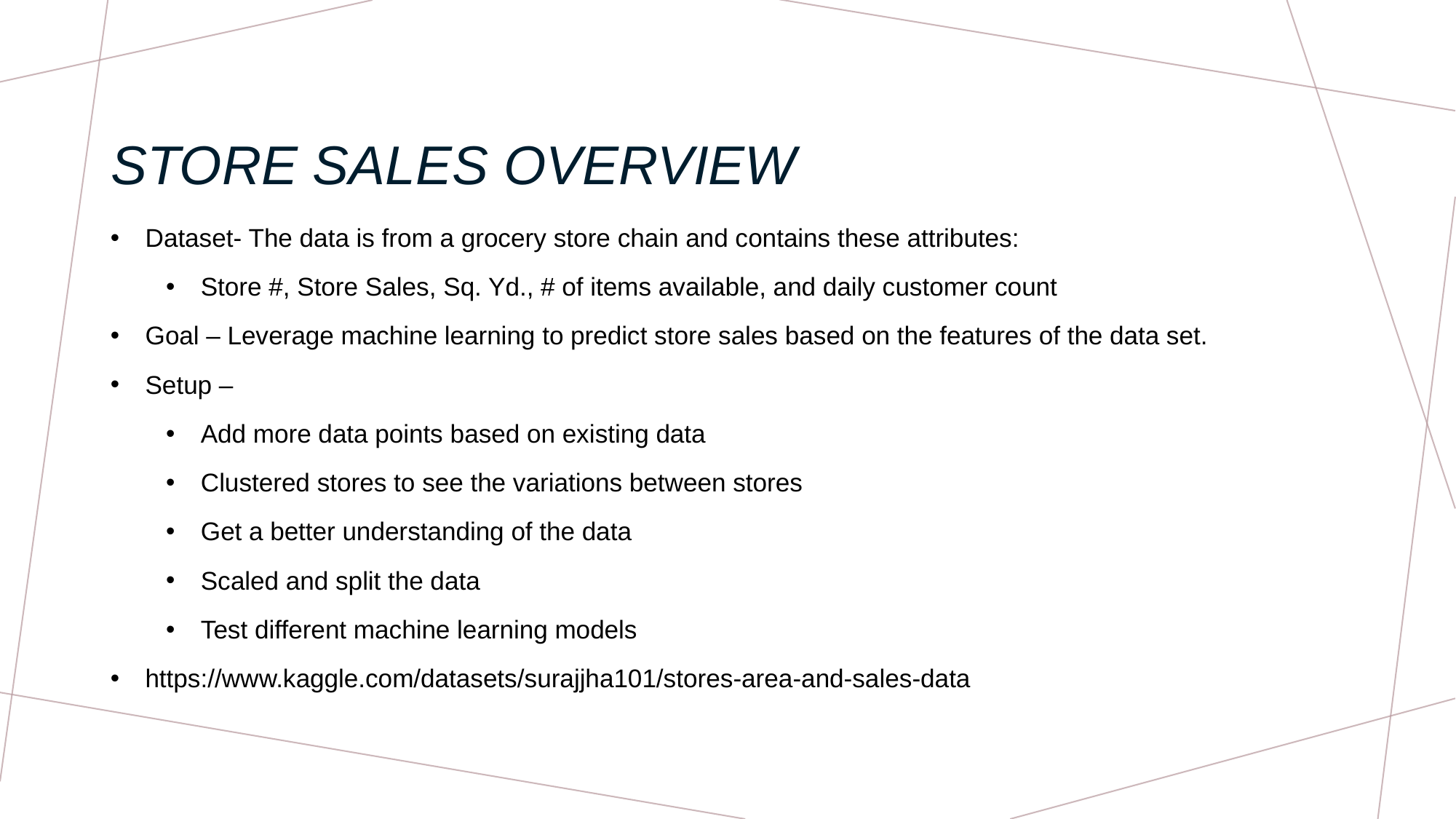

# Store Sales Overview
Dataset- The data is from a grocery store chain and contains these attributes:
Store #, Store Sales, Sq. Yd., # of items available, and daily customer count
Goal – Leverage machine learning to predict store sales based on the features of the data set.
Setup –
Add more data points based on existing data
Clustered stores to see the variations between stores
Get a better understanding of the data
Scaled and split the data
Test different machine learning models
https://www.kaggle.com/datasets/surajjha101/stores-area-and-sales-data